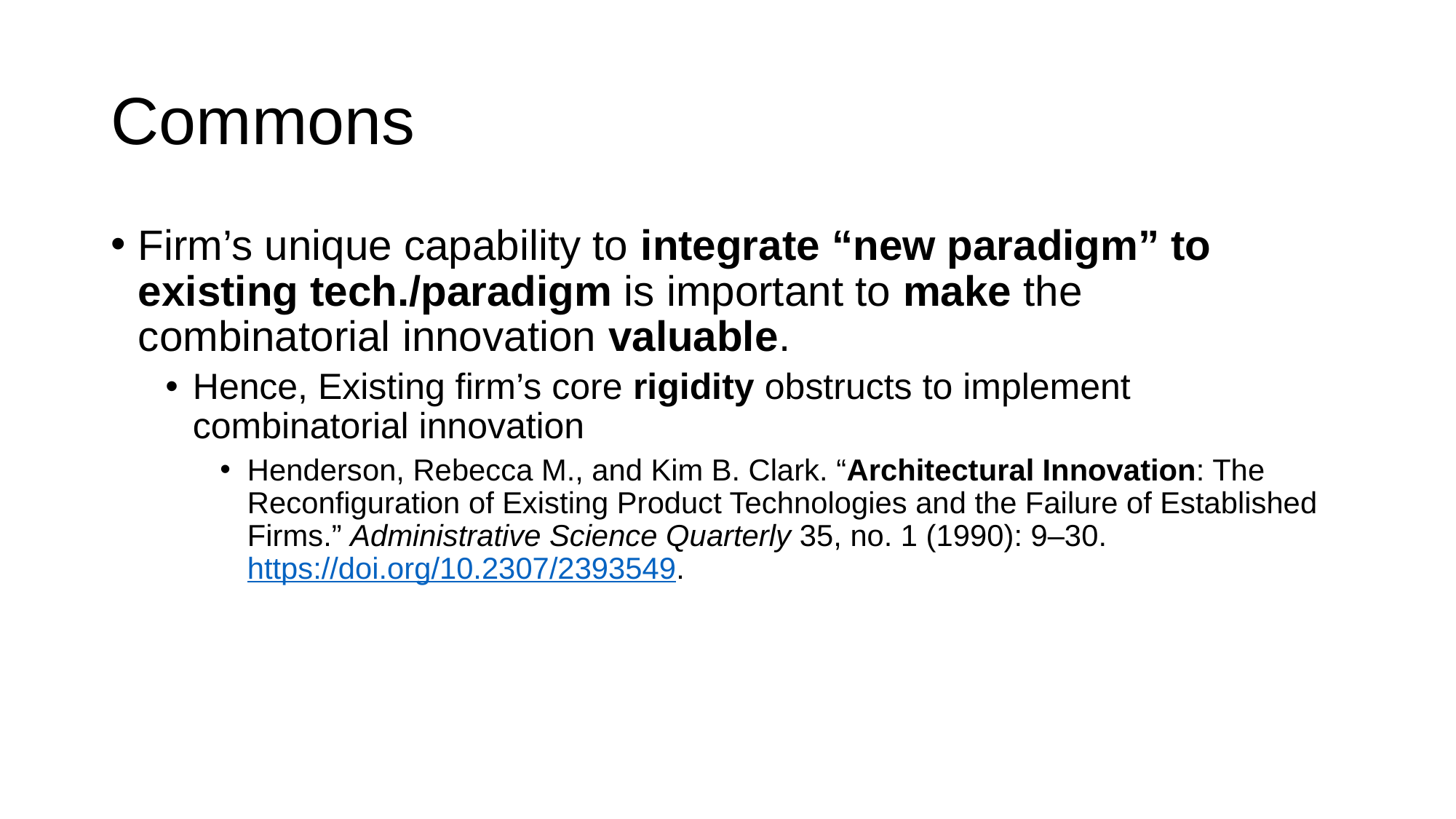

# Commons
Firm’s unique capability to integrate “new paradigm” to existing tech./paradigm is important to make the combinatorial innovation valuable.
Hence, Existing firm’s core rigidity obstructs to implement combinatorial innovation
Henderson, Rebecca M., and Kim B. Clark. “Architectural Innovation: The Reconfiguration of Existing Product Technologies and the Failure of Established Firms.” Administrative Science Quarterly 35, no. 1 (1990): 9–30. https://doi.org/10.2307/2393549.